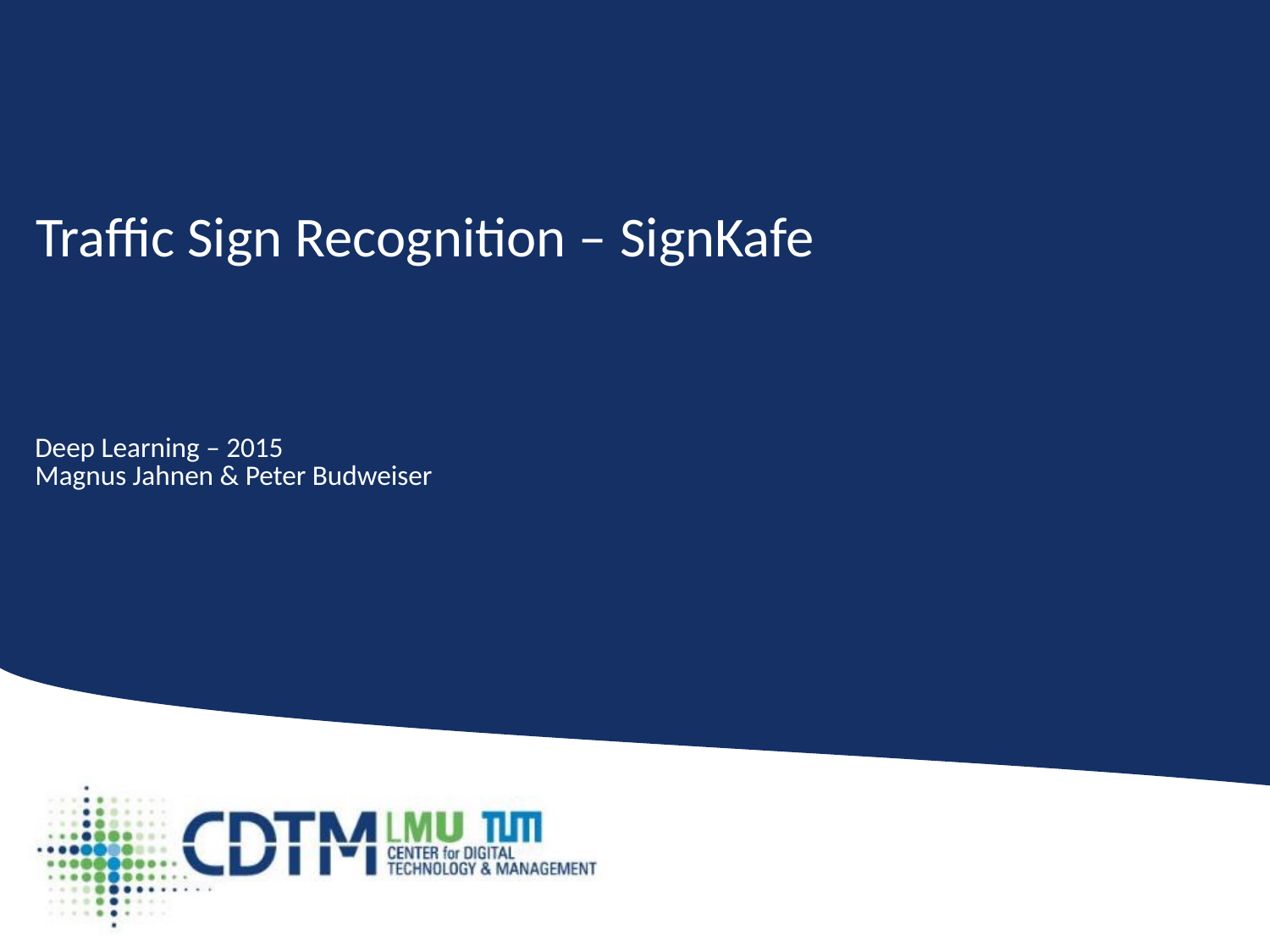

# Traffic Sign Recognition – SignKafe
Deep Learning – 2015
Magnus Jahnen & Peter Budweiser